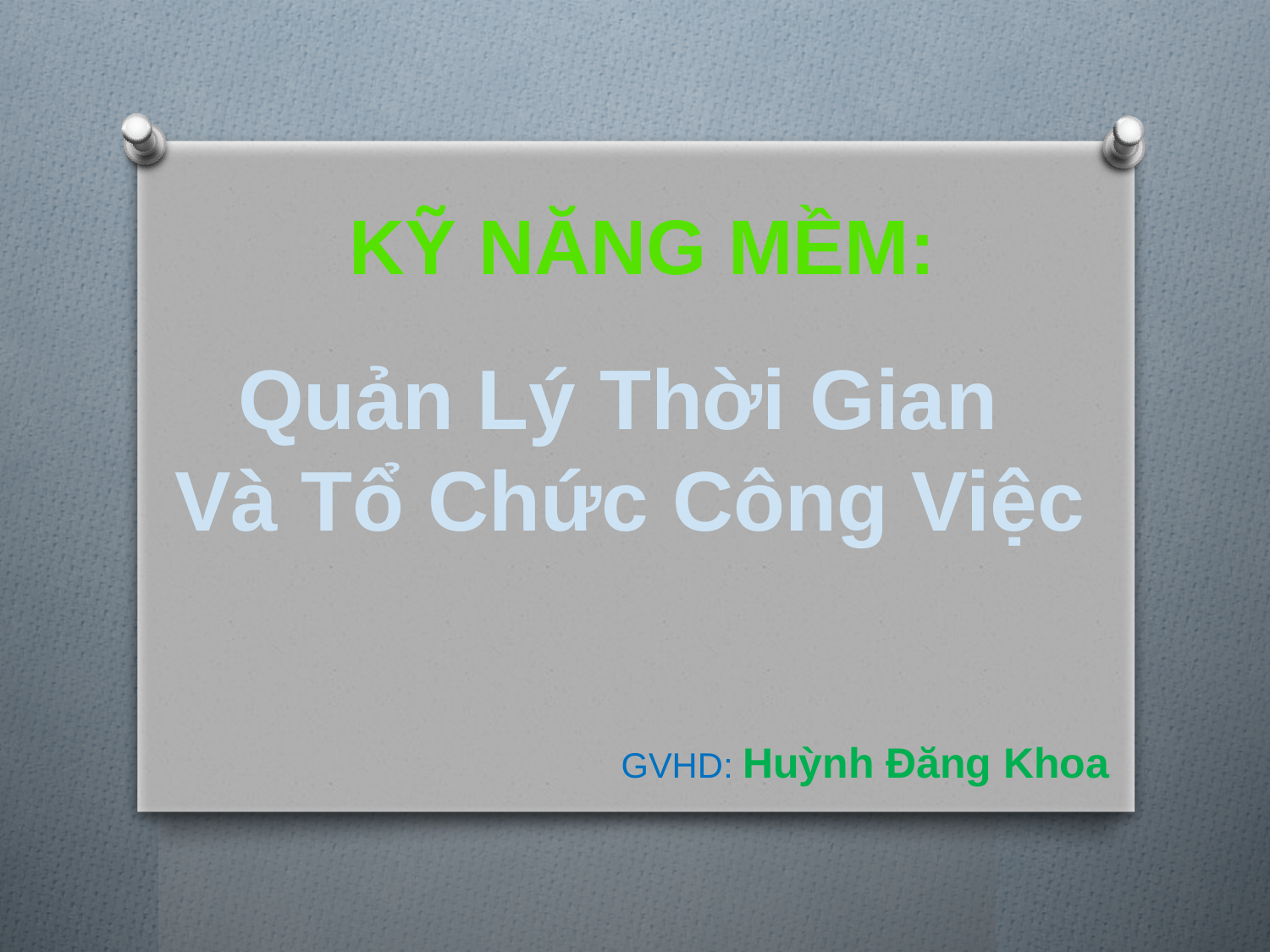

Kỹ Năng Mềm:
Quản Lý Thời Gian
Và Tổ Chức Công Việc
GVHD: Huỳnh Đăng Khoa